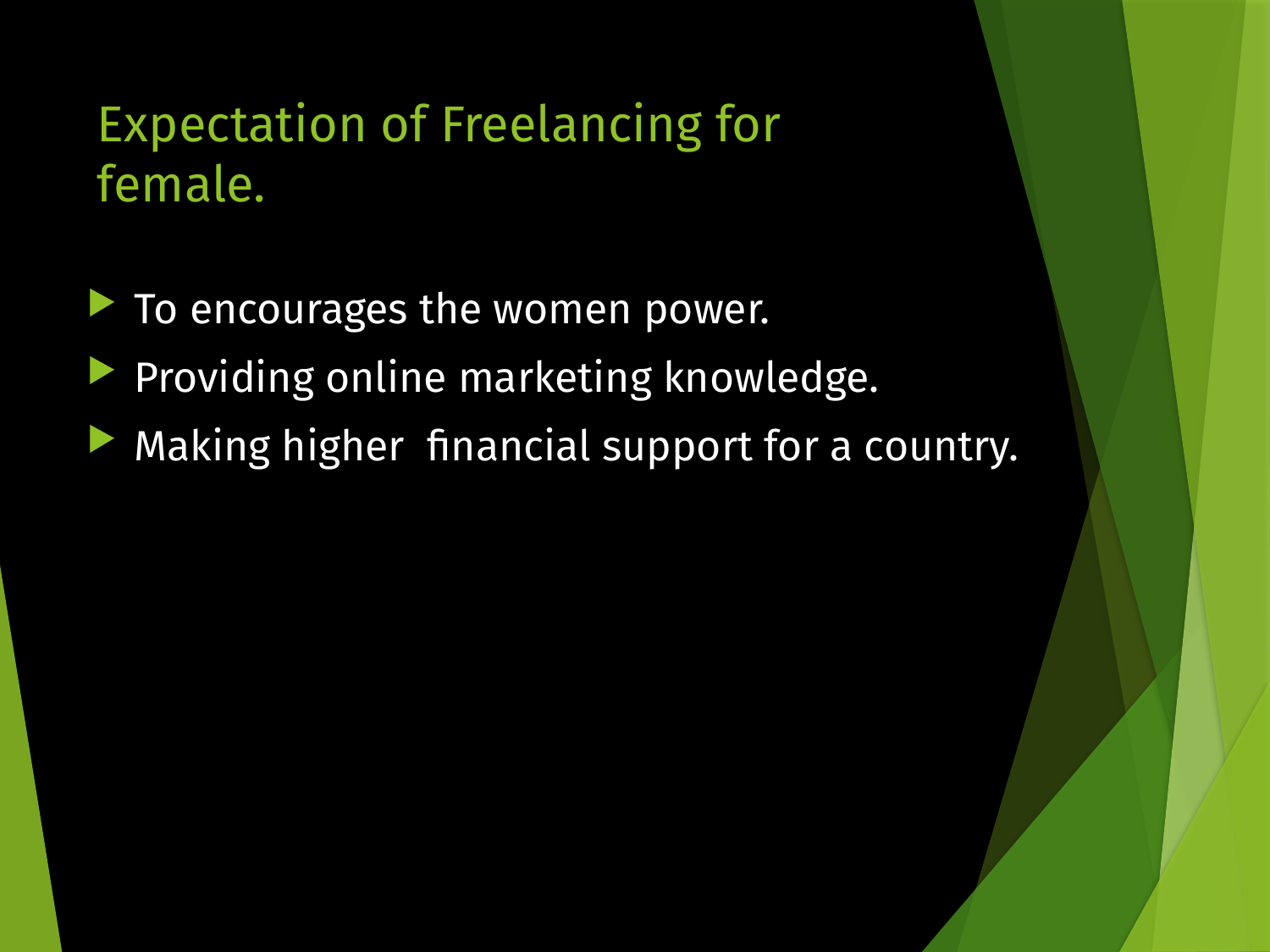

# Expectation of Freelancing for female.
To encourages the women power.
Providing online marketing knowledge.
Making higher  financial support for a country.